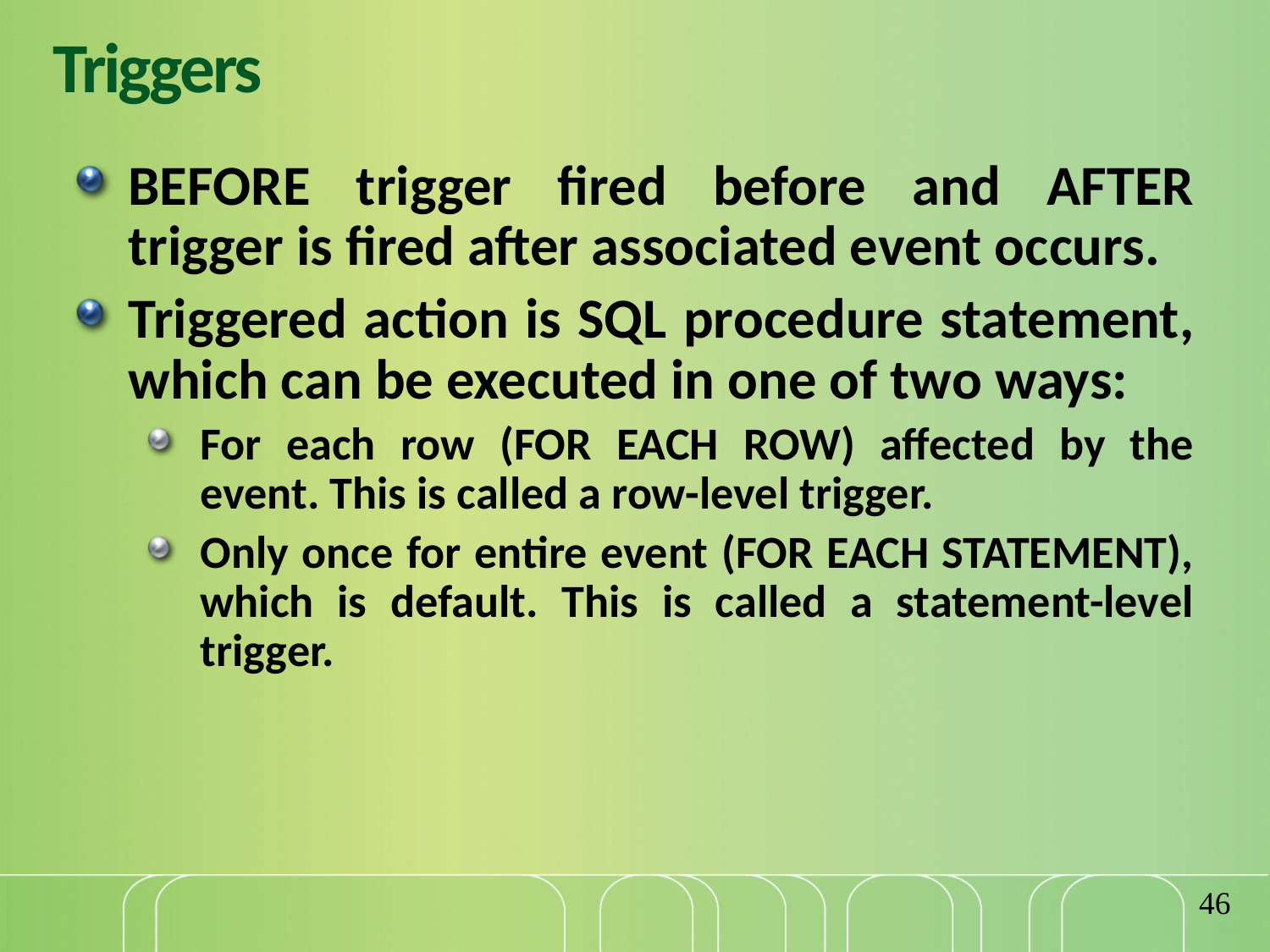

# Triggers
BEFORE trigger fired before and AFTER trigger is fired after associated event occurs.
Triggered action is SQL procedure statement, which can be executed in one of two ways:
For each row (FOR EACH ROW) affected by the event. This is called a row-level trigger.
Only once for entire event (FOR EACH STATEMENT), which is default. This is called a statement-level trigger.
46